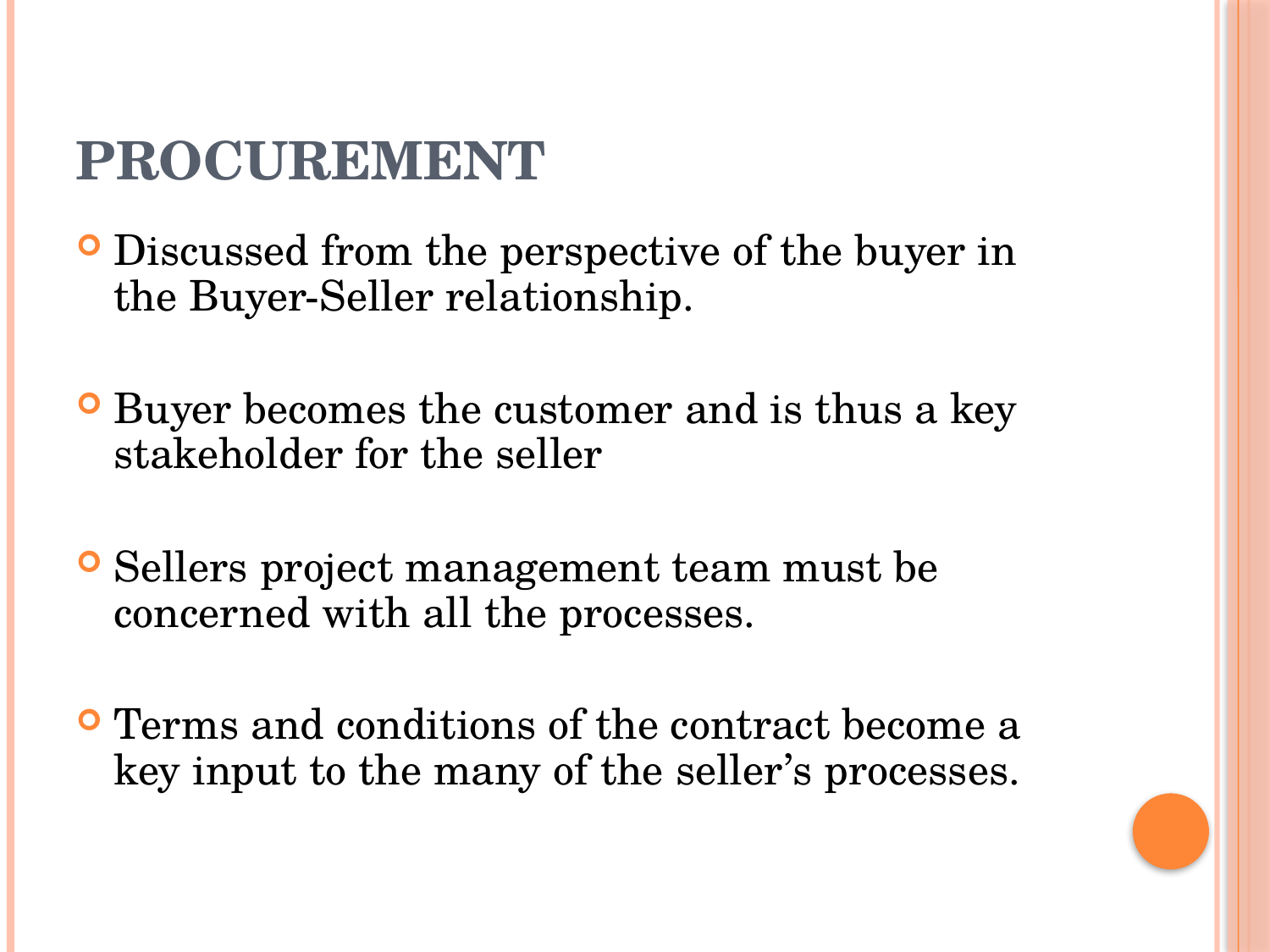

# Procurement
Discussed from the perspective of the buyer in the Buyer-Seller relationship.

Buyer becomes the customer and is thus a key stakeholder for the seller

Sellers project management team must be concerned with all the processes.

Terms and conditions of the contract become a key input to the many of the seller’s processes.